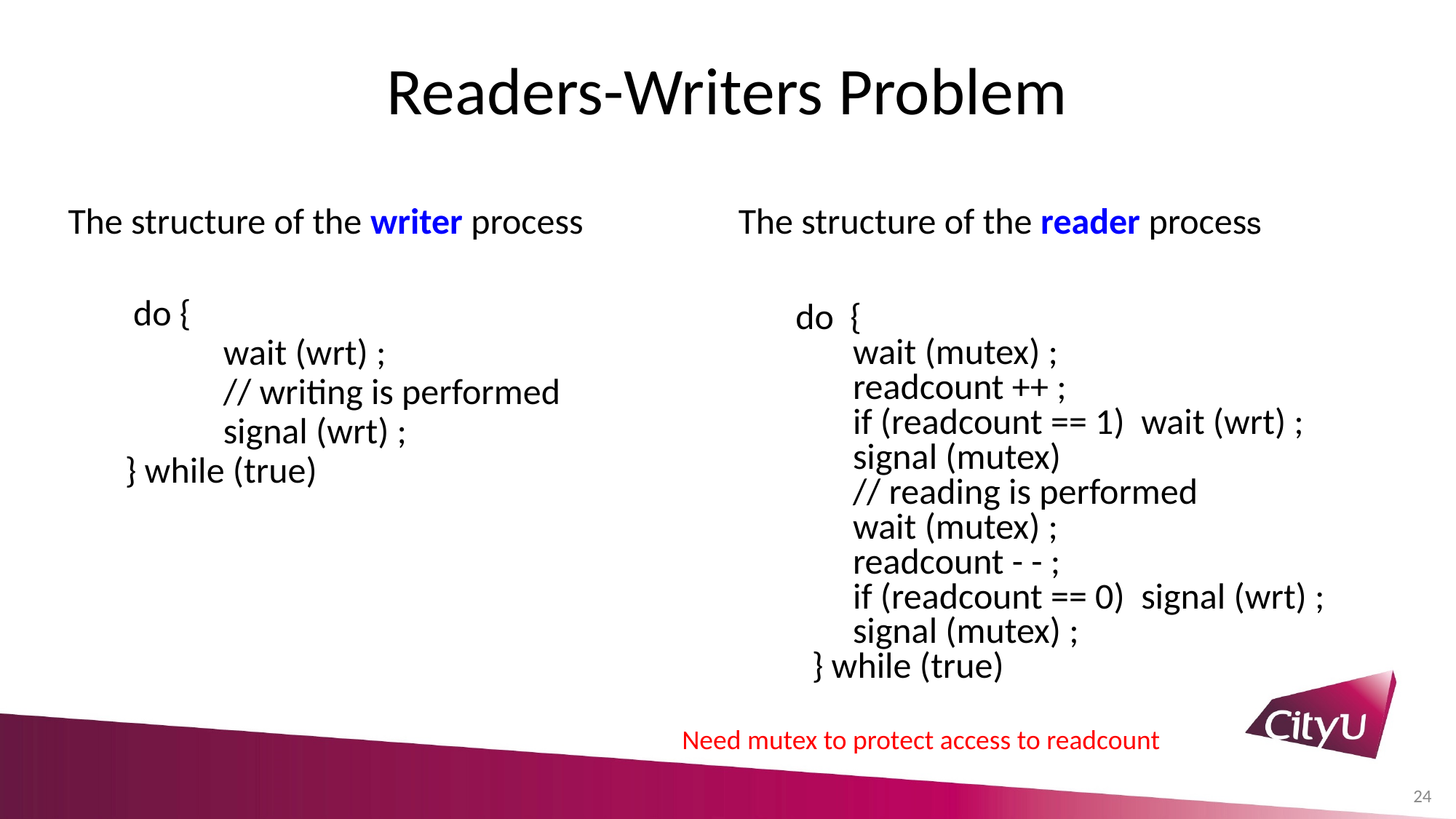

# Readers-Writers Problem
The structure of the writer process

The structure of the reader process

              do  {
                     wait (mutex) ;
                     readcount ++ ;
                     if (readcount == 1)  wait (wrt) ;
                     signal (mutex)
                     // reading is performed
                     wait (mutex) ;
                     readcount - - ;
                     if (readcount == 0)  signal (wrt) ;
                     signal (mutex) ;
                } while (true)
 do {
            wait (wrt) ;
            // writing is performed
            signal (wrt) ;
} while (true)
Need mutex to protect access to readcount
24